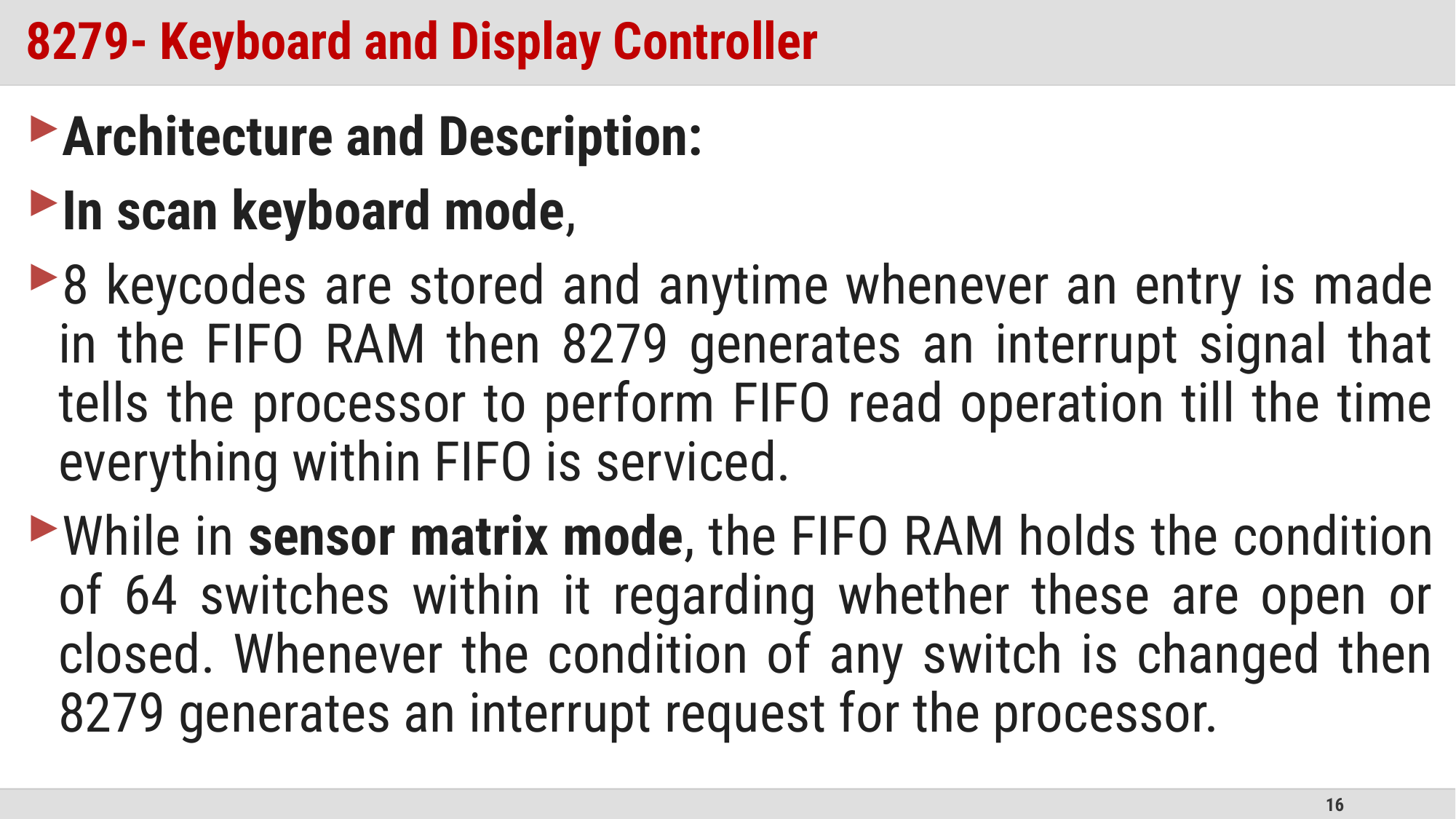

# 8279- Keyboard and Display Controller
Architecture and Description:
In scan keyboard mode,
8 keycodes are stored and anytime whenever an entry is made in the FIFO RAM then 8279 generates an interrupt signal that tells the processor to perform FIFO read operation till the time everything within FIFO is serviced.
While in sensor matrix mode, the FIFO RAM holds the condition of 64 switches within it regarding whether these are open or closed. Whenever the condition of any switch is changed then 8279 generates an interrupt request for the processor.